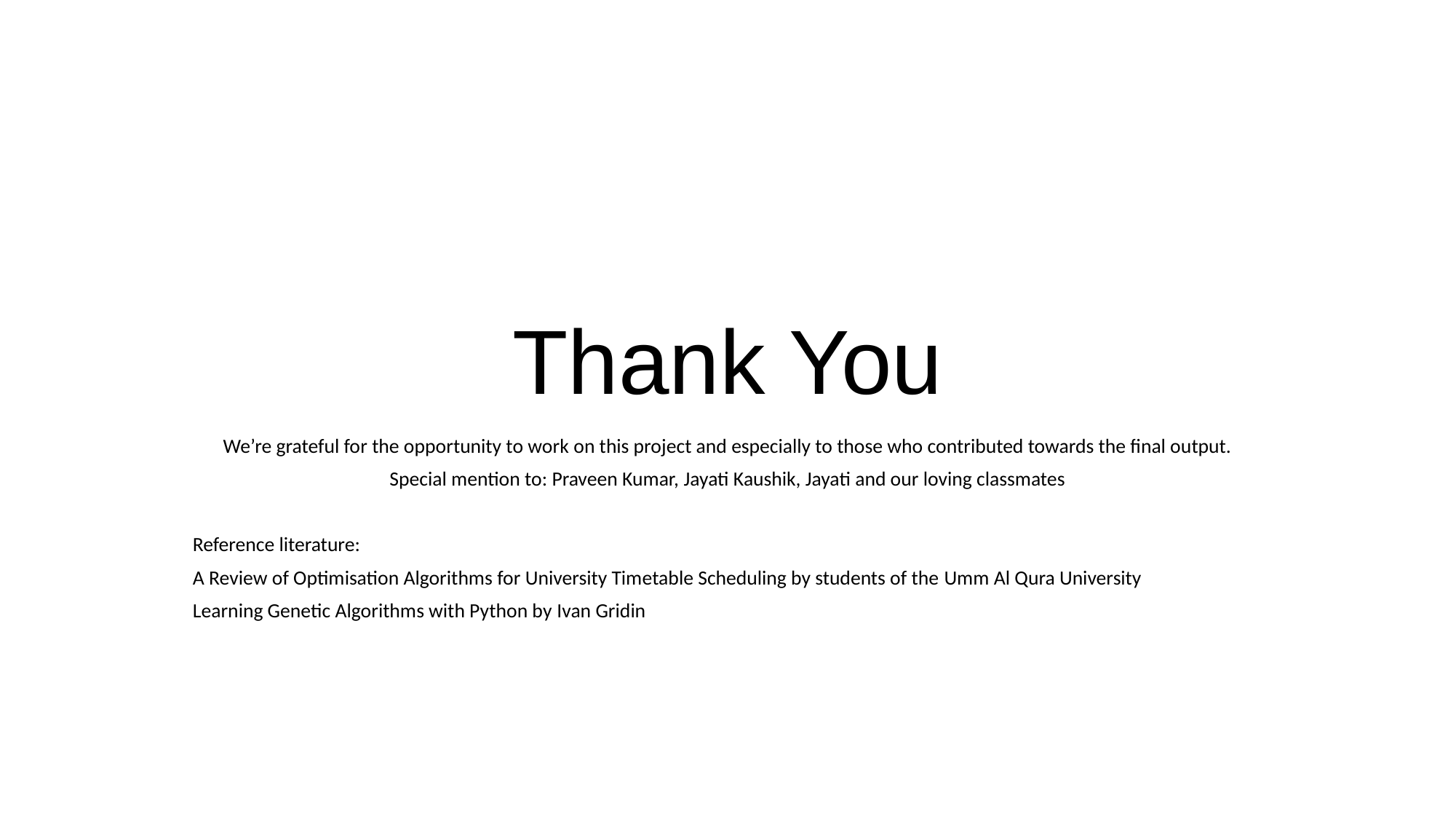

# Thank You
We’re grateful for the opportunity to work on this project and especially to those who contributed towards the final output.
Special mention to: Praveen Kumar, Jayati Kaushik, Jayati and our loving classmates

Reference literature:
A Review of Optimisation Algorithms for University Timetable Scheduling by students of the Umm Al Qura University
Learning Genetic Algorithms with Python by Ivan Gridin